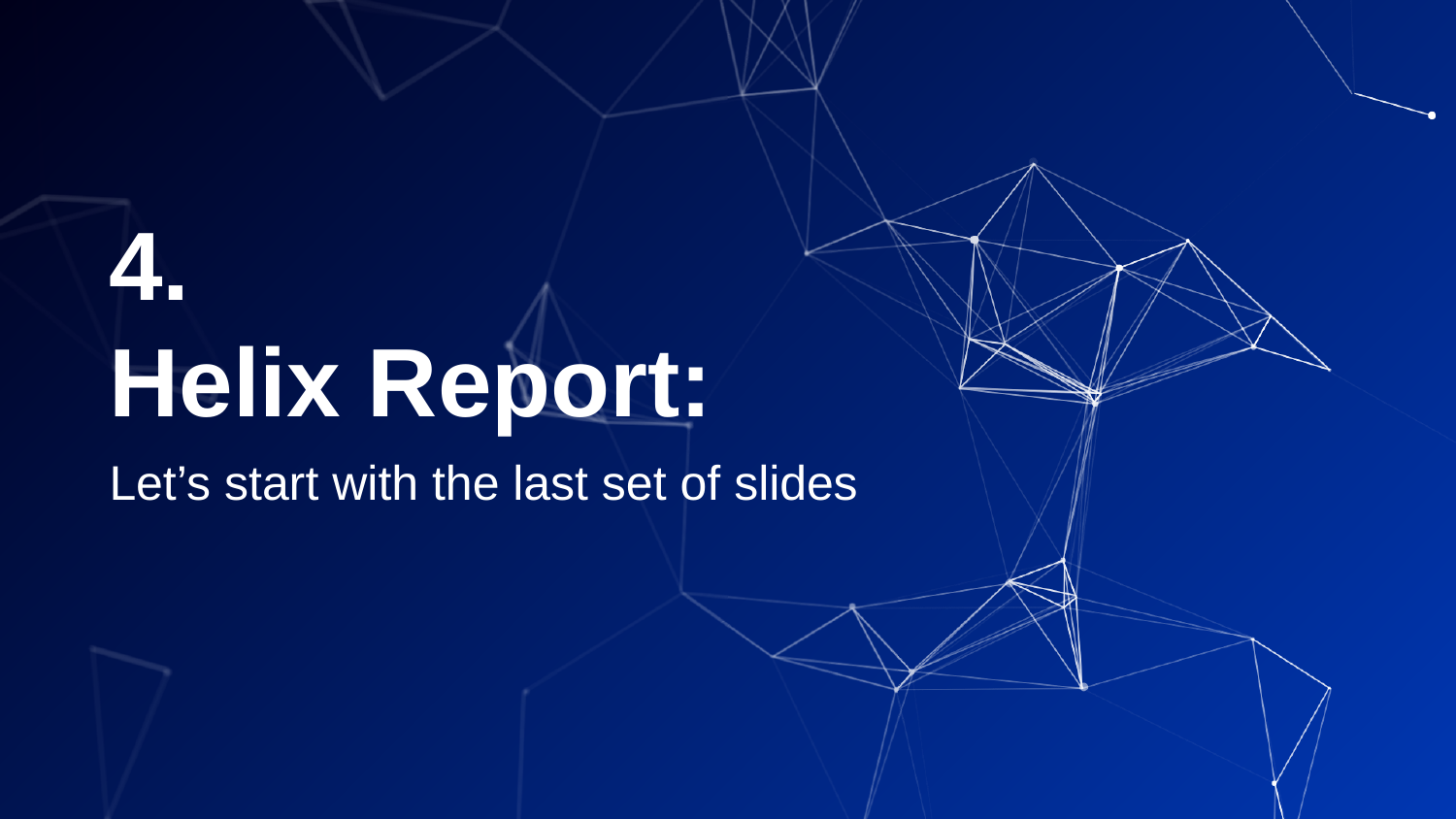

# 4.
Helix Report:
Let’s start with the last set of slides